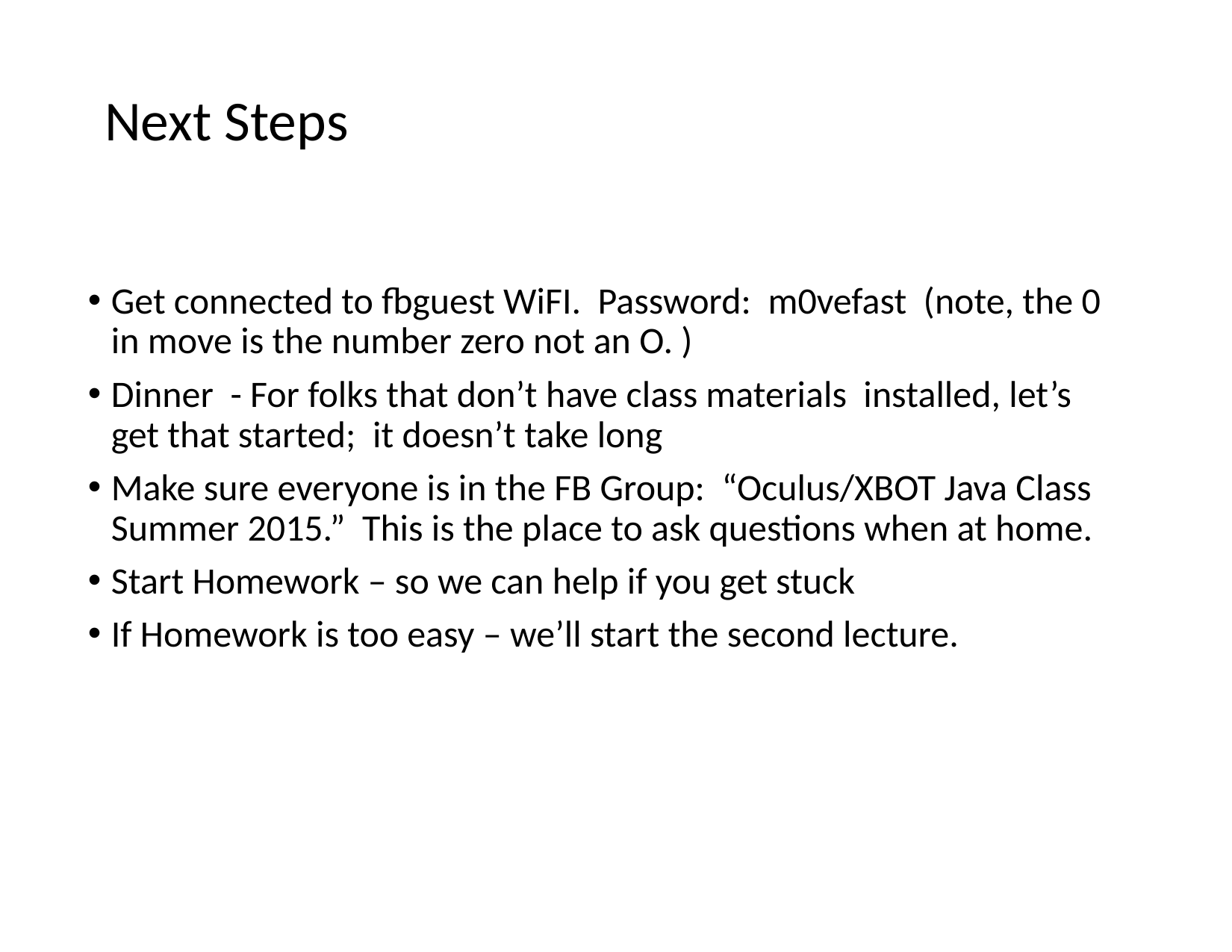

# Next Steps
Get connected to fbguest WiFI.  Password:  m0vefast  (note, the 0 in move is the number zero not an O. )
Dinner  - For folks that don’t have class materials  installed, let’s get that started;  it doesn’t take long
Make sure everyone is in the FB Group:  “Oculus/XBOT Java Class Summer 2015.”  This is the place to ask questions when at home.
Start Homework – so we can help if you get stuck
If Homework is too easy – we’ll start the second lecture.